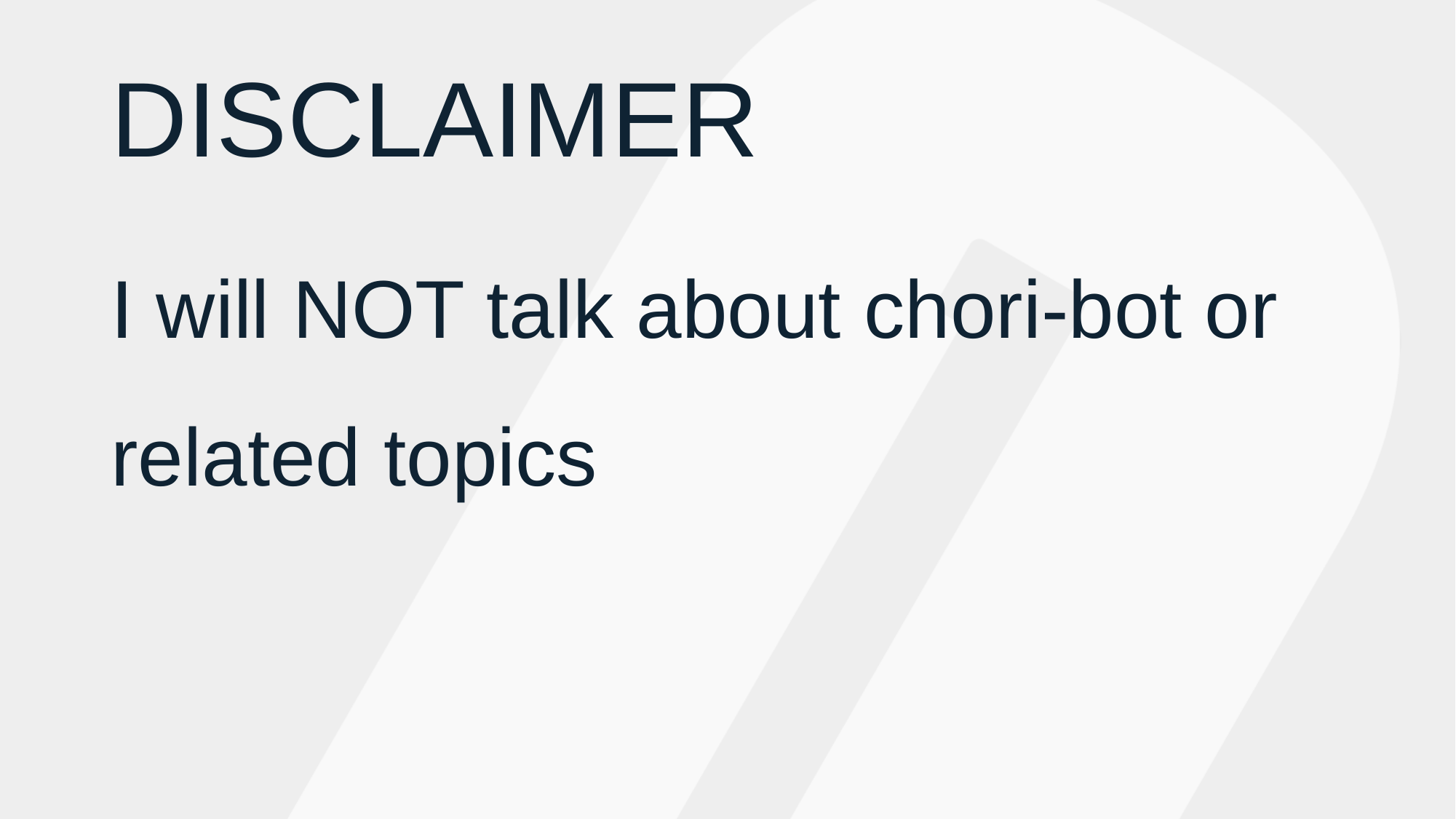

# DISCLAIMER
I will NOT talk about chori-bot or related topics